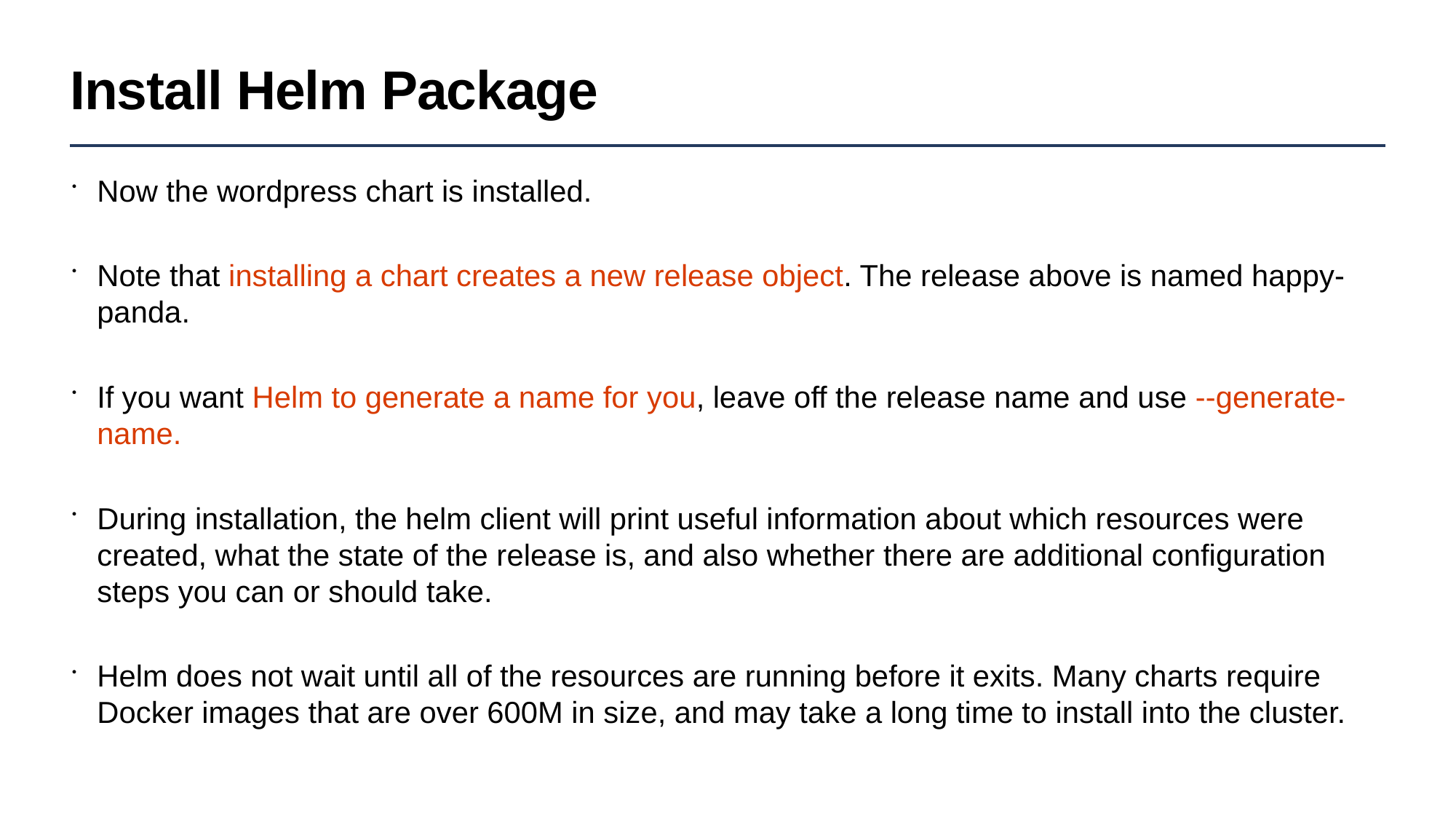

# Install Helm Package
Now the wordpress chart is installed.

Note that installing a chart creates a new release object. The release above is named happy-panda.

If you want Helm to generate a name for you, leave off the release name and use --generate-name.

During installation, the helm client will print useful information about which resources were created, what the state of the release is, and also whether there are additional configuration steps you can or should take.

Helm does not wait until all of the resources are running before it exits. Many charts require Docker images that are over 600M in size, and may take a long time to install into the cluster.